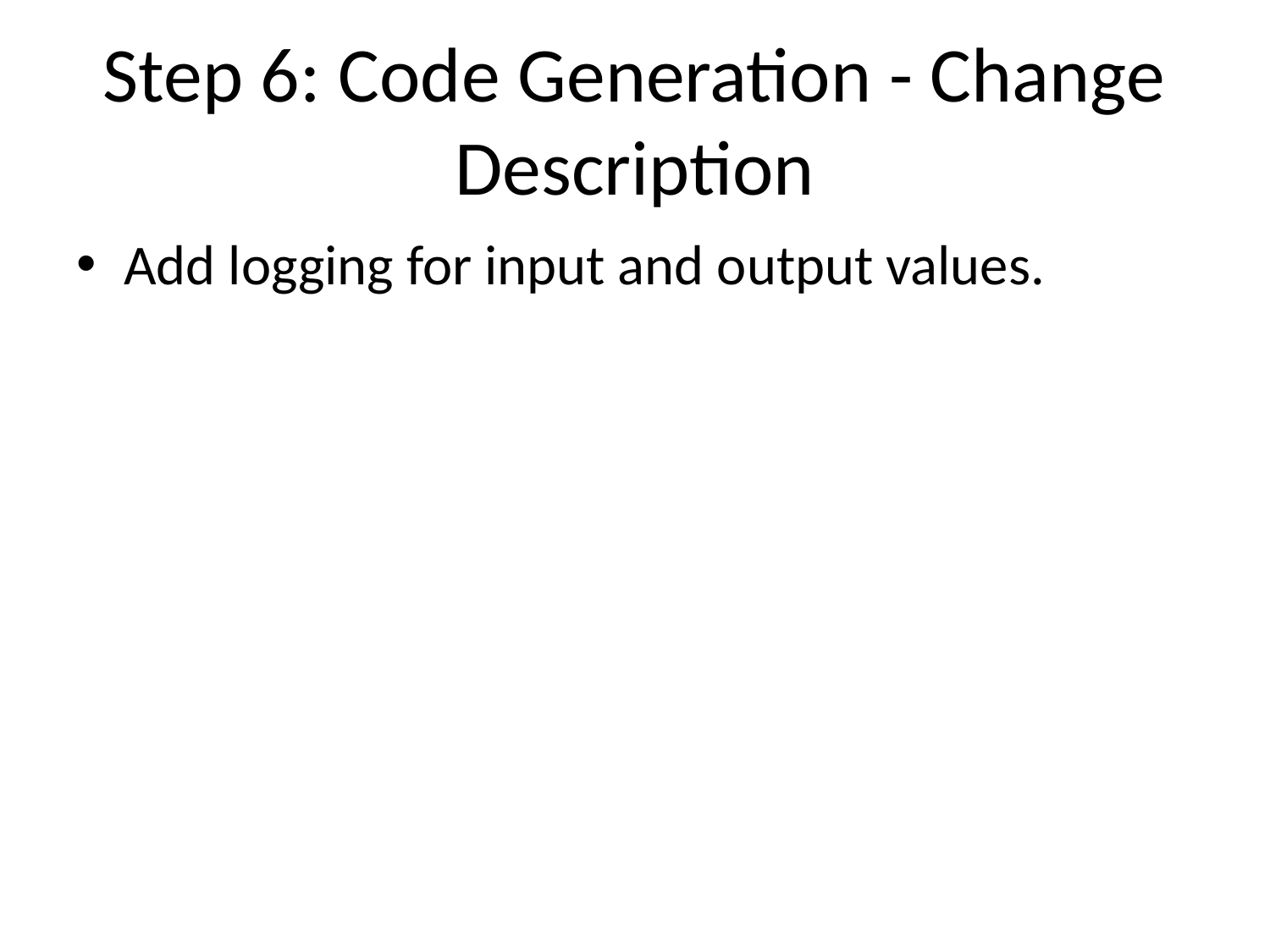

# Step 6: Code Generation - Change Description
Add logging for input and output values.